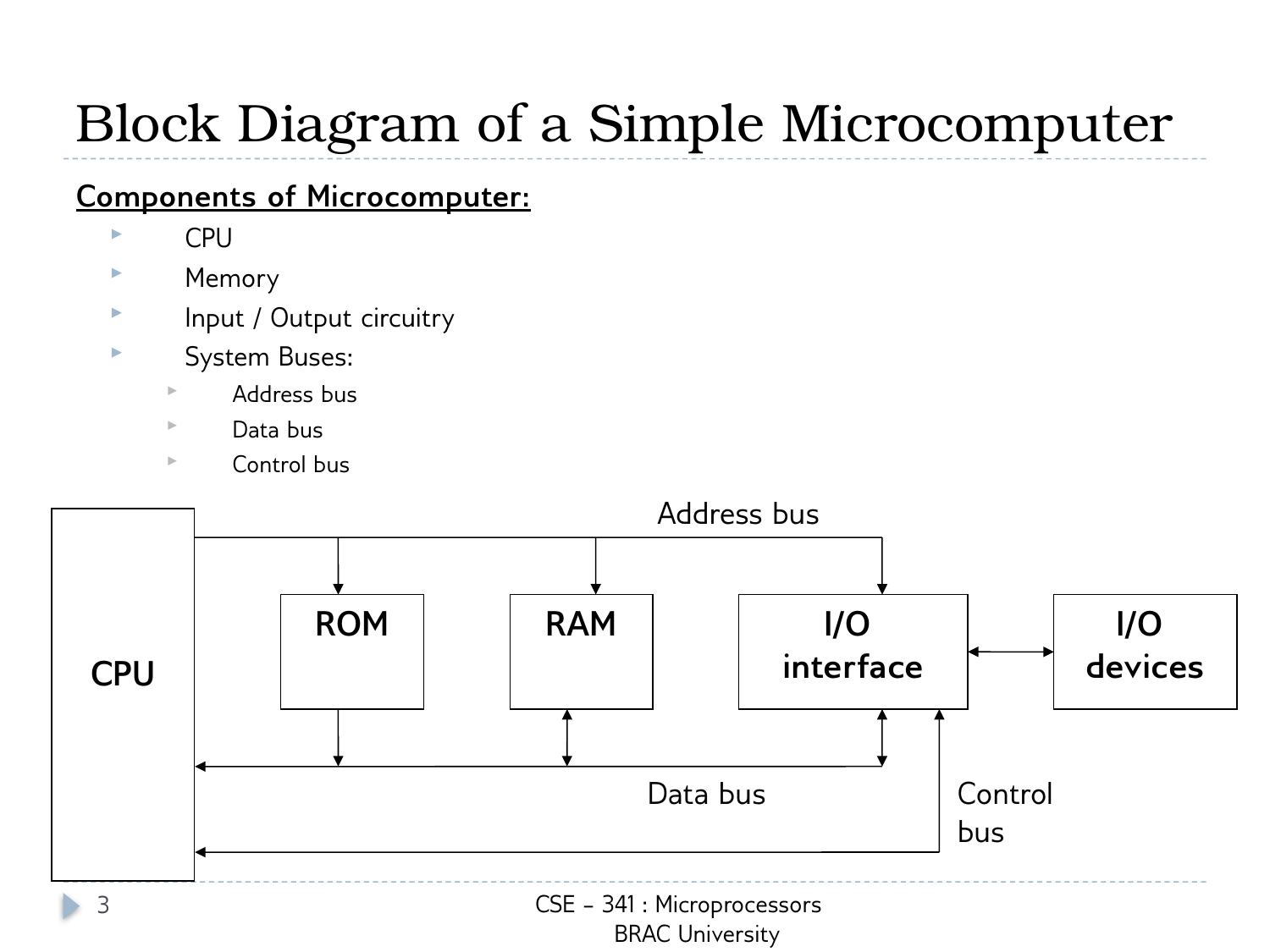

# Block Diagram of a Simple Microcomputer
Components of Microcomputer:
CPU
Memory
Input / Output circuitry
System Buses:
Address bus
Data bus
Control bus

Address bus

CPU

ROM
RAM
I/O
interface
I/O
devices

Data bus
Control bus

CSE – 341 : Microprocessors
    BRAC University
3